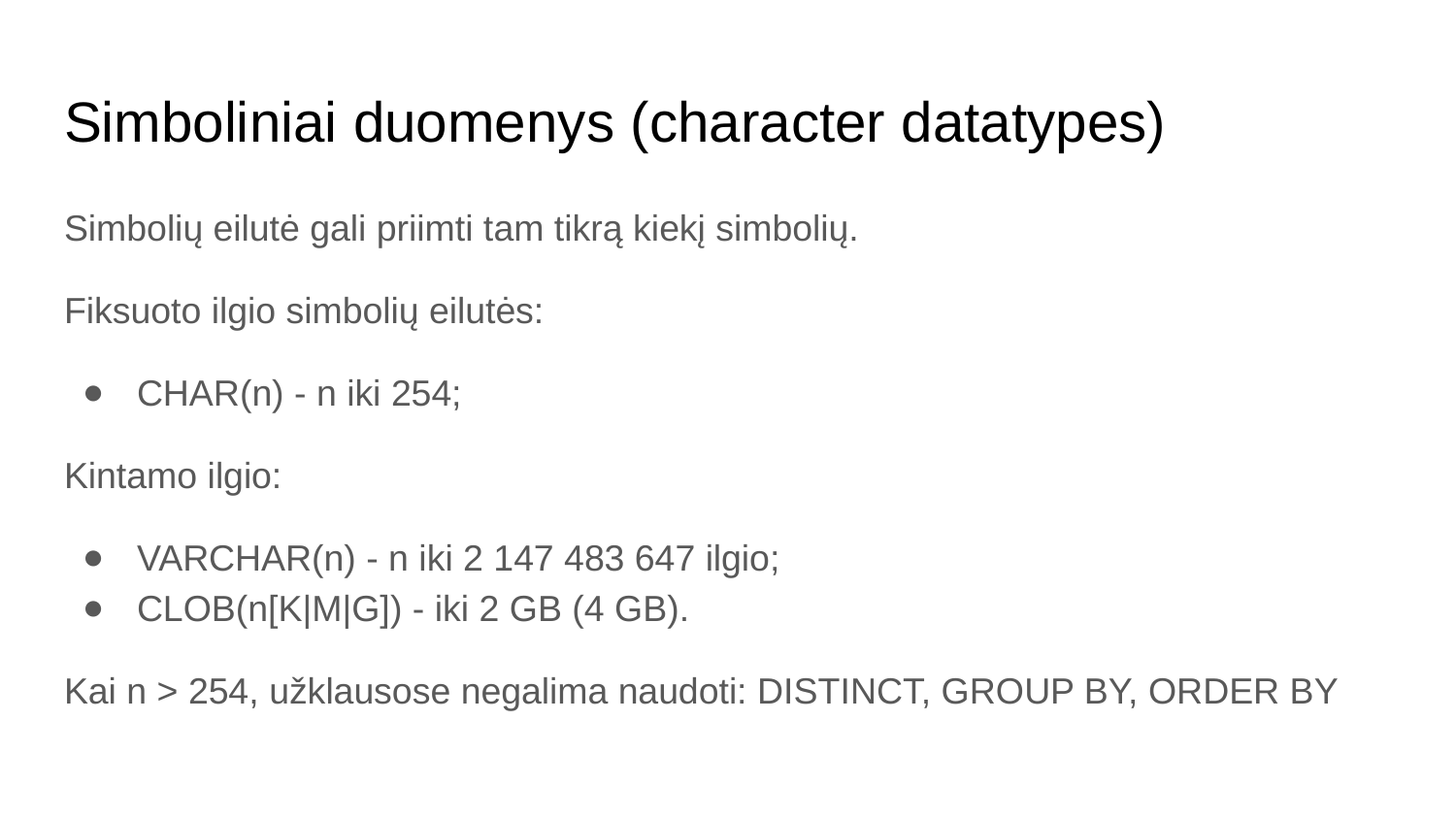

# Simboliniai duomenys (character datatypes)
Simbolių eilutė gali priimti tam tikrą kiekį simbolių.
Fiksuoto ilgio simbolių eilutės:
CHAR(n) - n iki 254;
Kintamo ilgio:
VARCHAR(n) - n iki 2 147 483 647 ilgio;
CLOB(n[K|M|G]) - iki 2 GB (4 GB).
Kai n > 254, užklausose negalima naudoti: DISTINCT, GROUP BY, ORDER BY